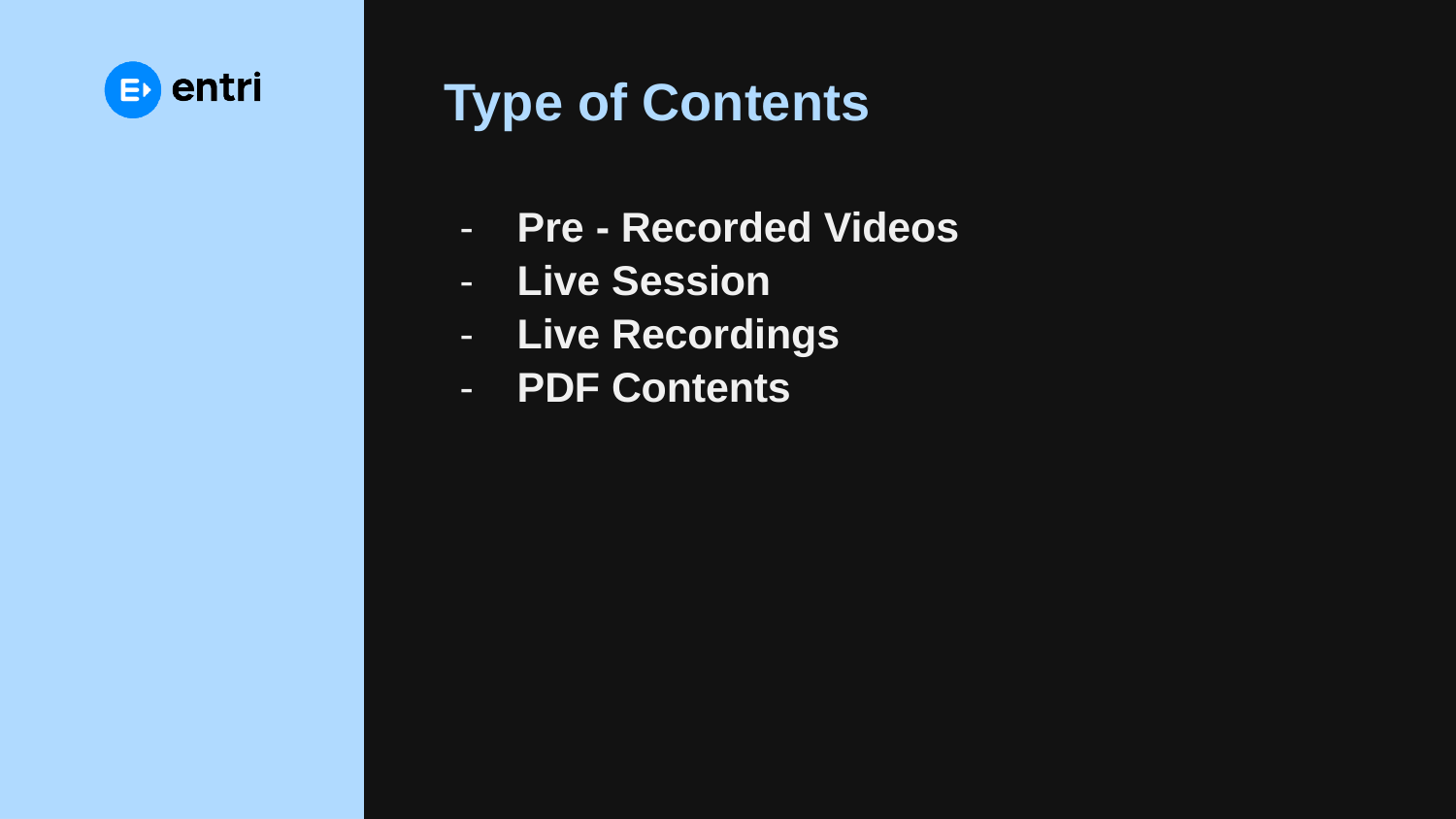

# Type of Contents
Pre - Recorded Videos
Live Session
Live Recordings
PDF Contents